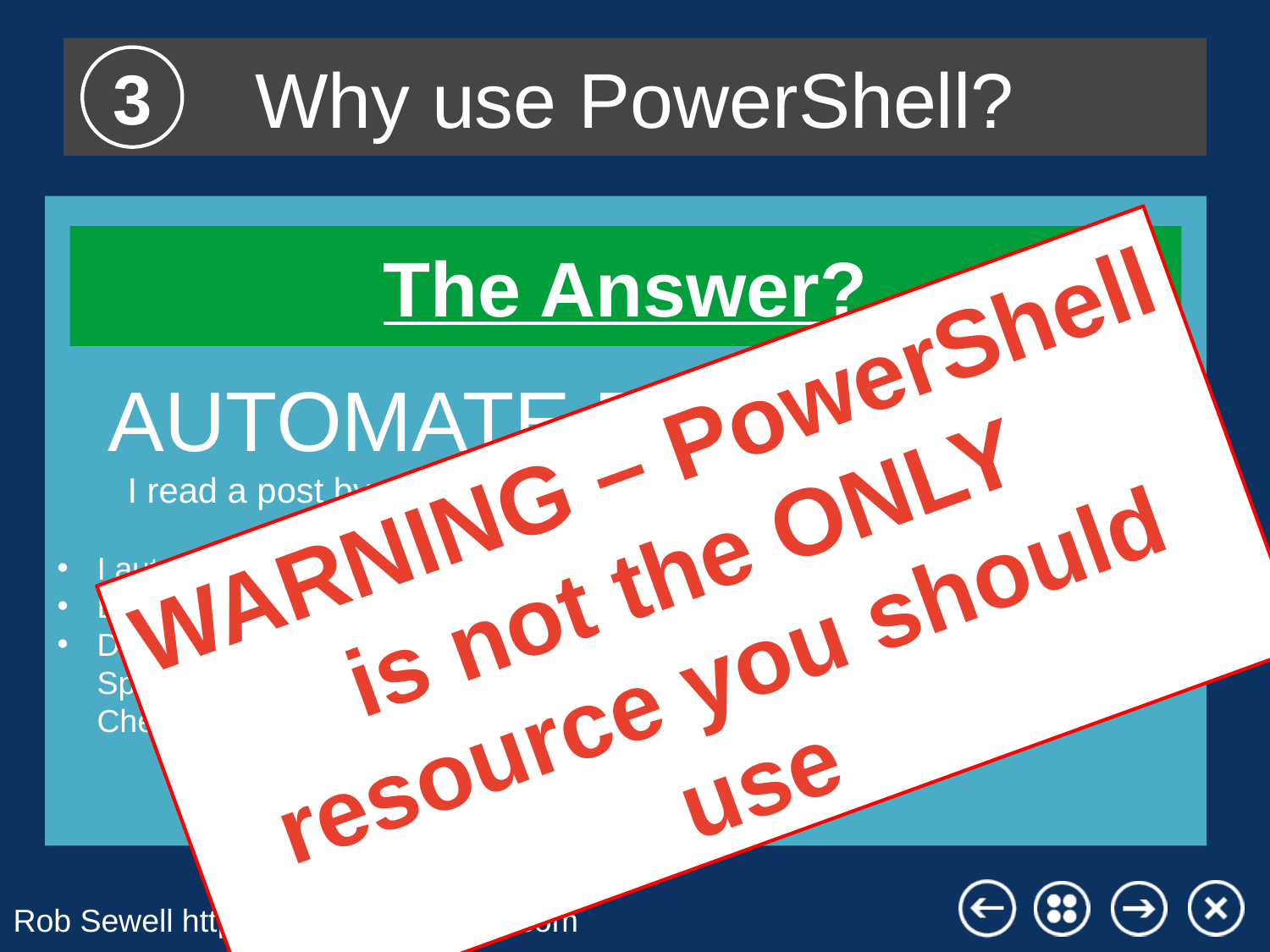

Why use PowerShell?
3
AUTOMATE EVERYTHING
I read a post by @SQLBrit The Best DBAs Automate everything

I automate as much as is feasibly possible mostly through PowerShell
Backups and restores through Dev/SAT/FAT/UAT/Live environments
Daily Backup Checks, Drive Space Checks, Service Running Checks, File Space Checks, Failed Agent Job Checks, SQL Error Log Checks, DBCC Checks and more

The Answer?
WARNING – PowerShell is not the ONLY resource you should use